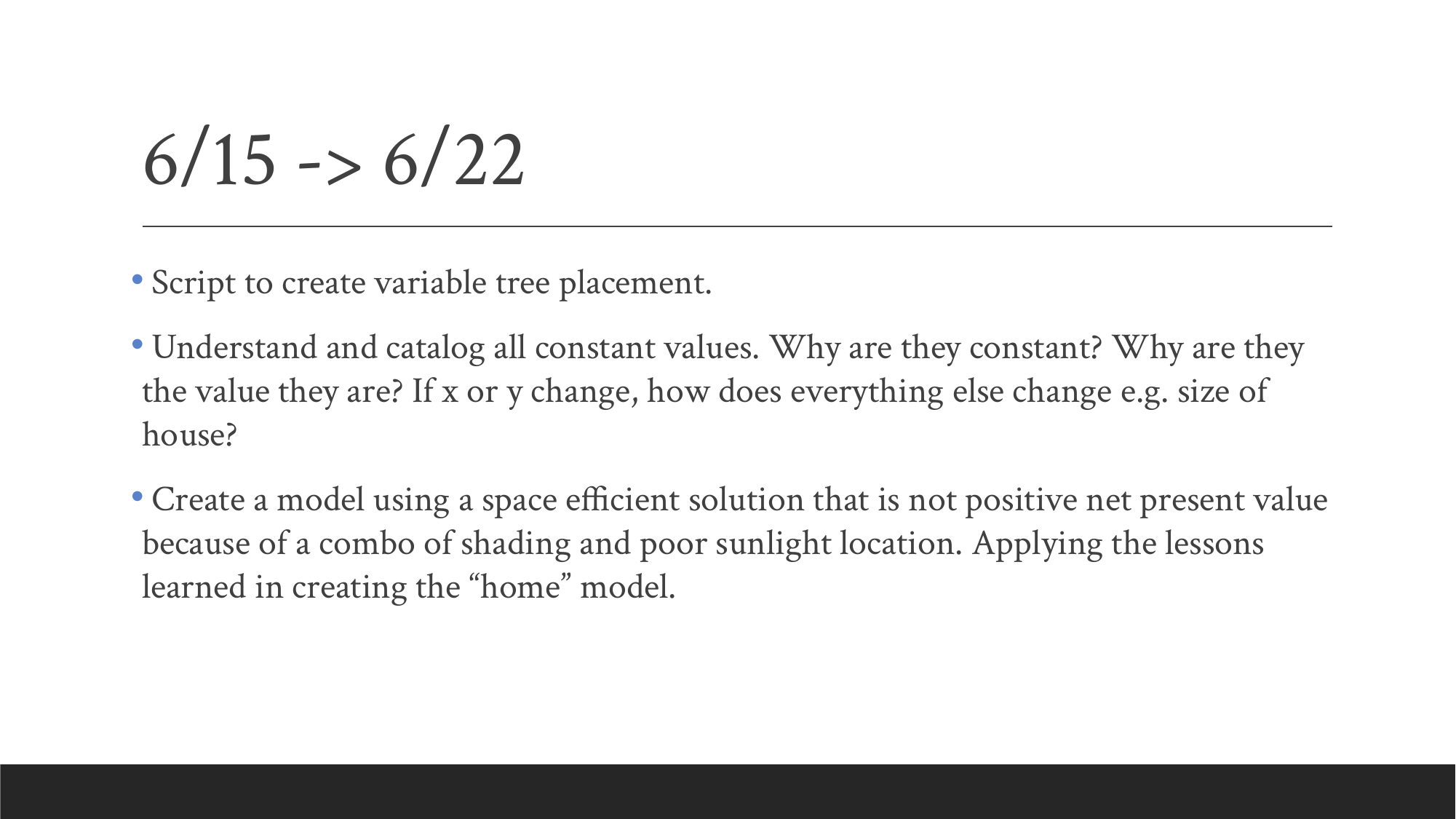

# 6/15 -> 6/22
 Script to create variable tree placement.
 Understand and catalog all constant values. Why are they constant? Why are they the value they are? If x or y change, how does everything else change e.g. size of house?
 Create a model using a space efficient solution that is not positive net present value because of a combo of shading and poor sunlight location. Applying the lessons learned in creating the “home” model.